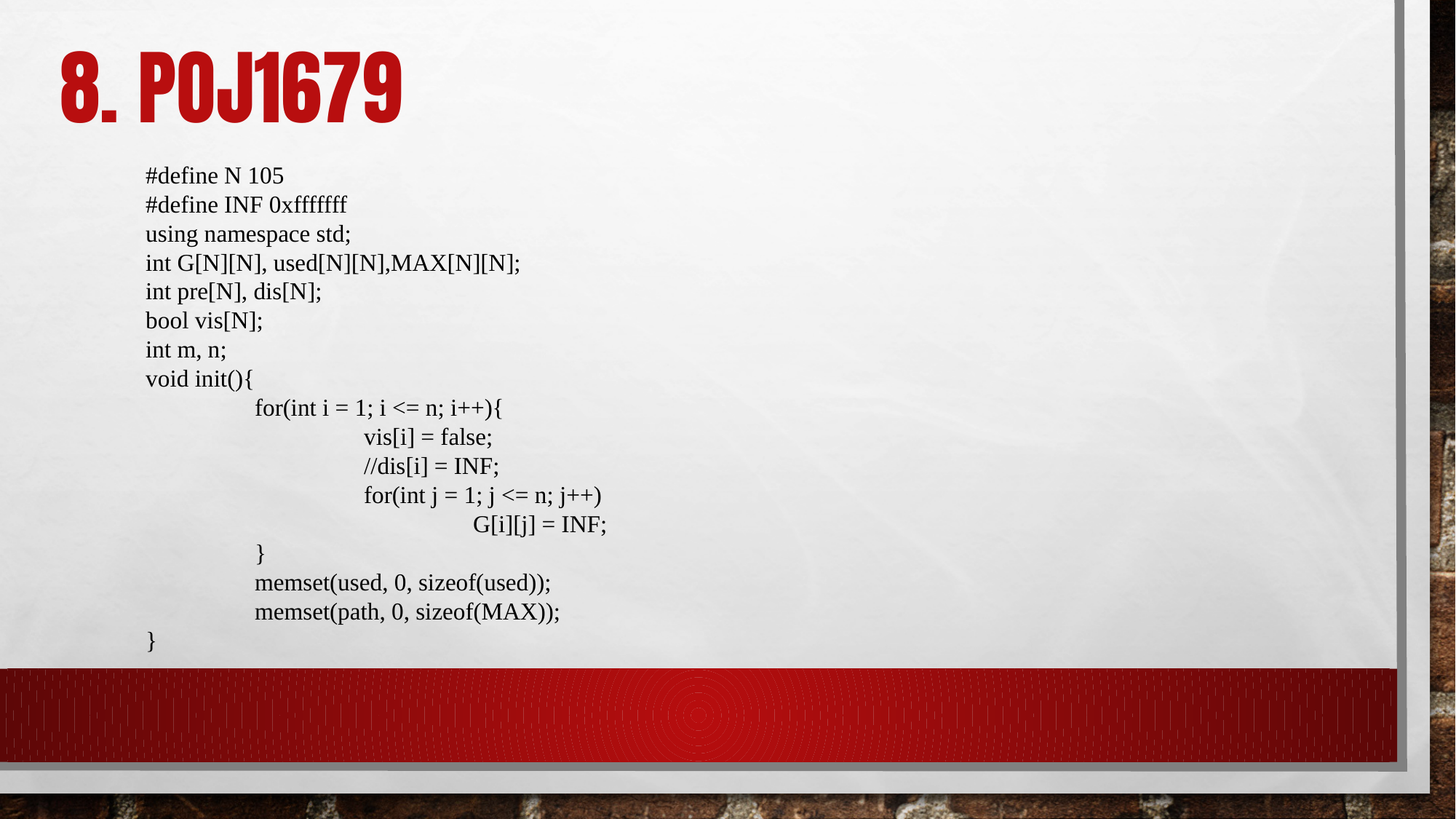

# 8. poj1679
#define N 105
#define INF 0xfffffff
using namespace std;
int G[N][N], used[N][N],MAX[N][N];
int pre[N], dis[N];
bool vis[N];
int m, n;
void init(){
	for(int i = 1; i <= n; i++){
		vis[i] = false;
		//dis[i] = INF;
		for(int j = 1; j <= n; j++)
			G[i][j] = INF;
	}
	memset(used, 0, sizeof(used));
	memset(path, 0, sizeof(MAX));
}